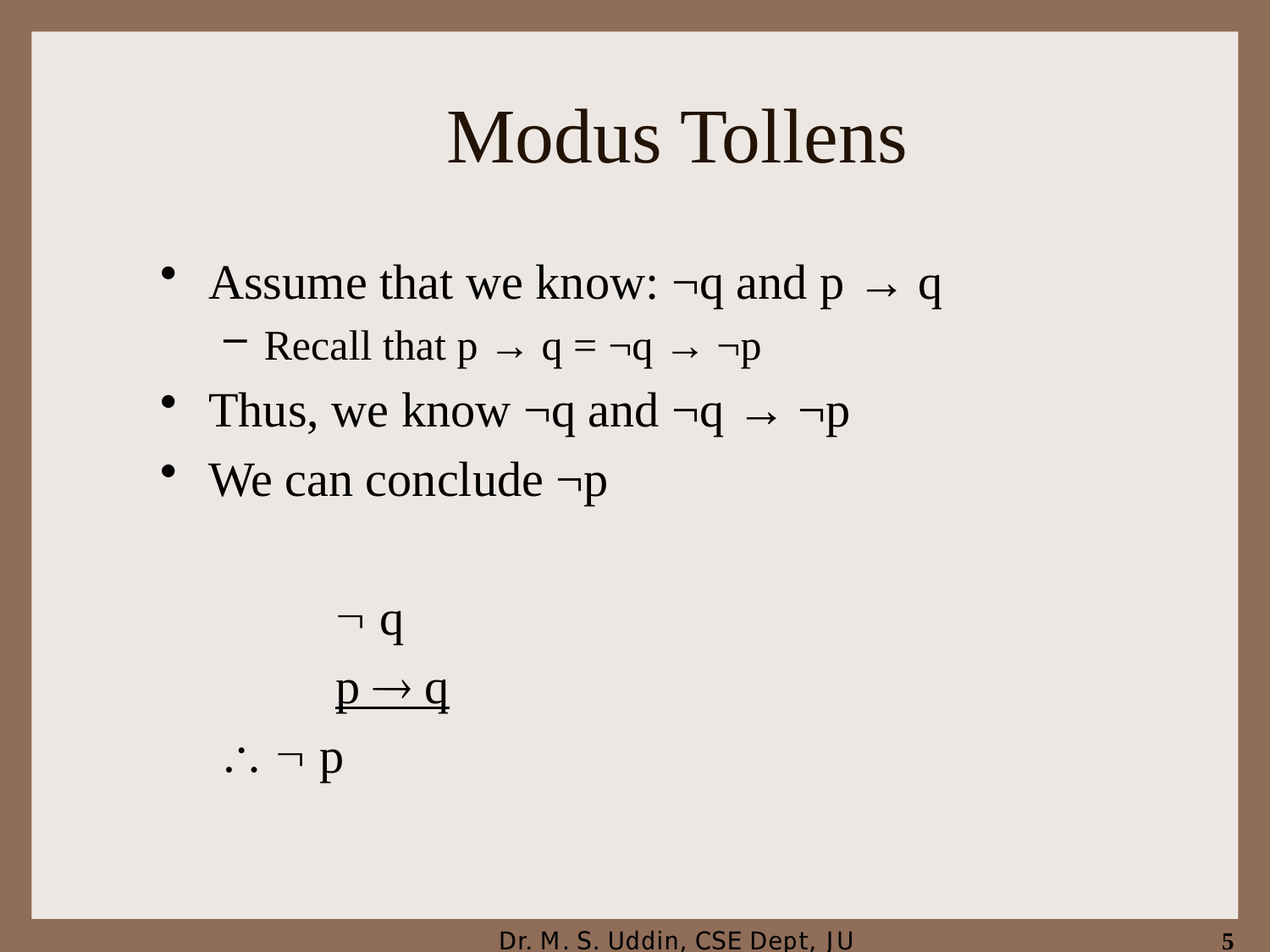

# Modus Tollens
Assume that we know: ¬q and p → q
Recall that p → q = ¬q → ¬p
Thus, we know ¬q and ¬q → ¬p
We can conclude ¬p

		¬ q
		p → q
	 ∴ ¬ p

5
Dr. M. S. Uddin, CSE Dept, JU